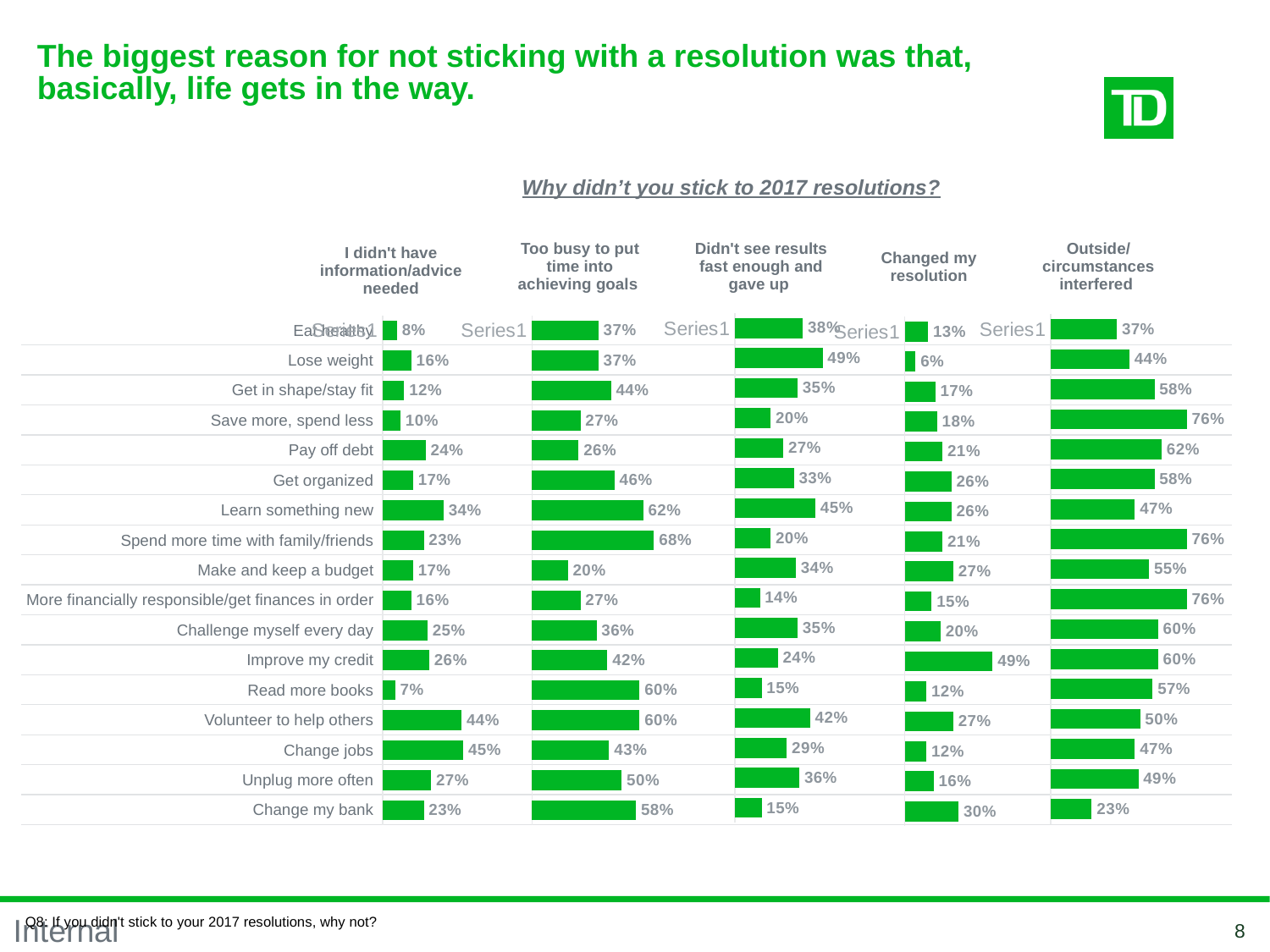

# The biggest reason for not sticking with a resolution was that, basically, life gets in the way.
Why didn’t you stick to 2017 resolutions?
Too busy to put time into achieving goals
Didn't see results fast enough and gave up
Outside/ circumstances interfered
I didn't have information/advice needed
Changed my resolution

### Chart

| Category | Total |
|---|---|
|  | 0.38 |
|  | 0.49 |
|  | 0.35 |
|  | 0.2 |
|  | 0.27 |
|  | 0.33 |
|  | 0.45 |
|  | 0.2 |
|  | 0.34 |
|  | 0.14 |
|  | 0.35 |
|  | 0.24 |
|  | 0.15 |
|  | 0.42 |
|  | 0.29 |
|  | 0.36 |
|  | 0.15 |

### Chart

| Category | Total |
|---|---|
|  | 0.37 |
|  | 0.44 |
|  | 0.58 |
|  | 0.76 |
|  | 0.62 |
|  | 0.58 |
|  | 0.47 |
|  | 0.76 |
|  | 0.55 |
|  | 0.76 |
|  | 0.6 |
|  | 0.6 |
|  | 0.57 |
|  | 0.5 |
|  | 0.47 |
|  | 0.49 |
|  | 0.23 |

### Chart

| Category | Total |
|---|---|
|  | 0.08 |
|  | 0.16 |
|  | 0.12 |
|  | 0.1 |
|  | 0.24 |
|  | 0.17 |
|  | 0.34 |
|  | 0.23 |
|  | 0.17 |
|  | 0.16 |
|  | 0.25 |
|  | 0.26 |
|  | 0.07 |
|  | 0.44 |
|  | 0.45 |
|  | 0.27 |
|  | 0.23 |

### Chart

| Category | Total |
|---|---|
|  | 0.37 |
|  | 0.37 |
|  | 0.44 |
|  | 0.27 |
|  | 0.26 |
|  | 0.46 |
|  | 0.62 |
|  | 0.68 |
|  | 0.2 |
|  | 0.27 |
|  | 0.36 |
|  | 0.42 |
|  | 0.6 |
|  | 0.6 |
|  | 0.43 |
|  | 0.5 |
|  | 0.58 |

### Chart

| Category | Total |
|---|---|
|  | 0.13 |
|  | 0.06 |
|  | 0.17 |
|  | 0.18 |
|  | 0.21 |
|  | 0.26 |
|  | 0.26 |
|  | 0.21 |
|  | 0.27 |
|  | 0.15 |
|  | 0.2 |
|  | 0.49 |
|  | 0.12 |
|  | 0.27 |
|  | 0.12 |
|  | 0.16 |
|  | 0.3 |
| Eat healthy |  |
| --- | --- |
| Lose weight |  |
| Get in shape/stay fit |  |
| Save more, spend less |  |
| Pay off debt |  |
| Get organized |  |
| Learn something new |  |
| Spend more time with family/friends |  |
| Make and keep a budget |  |
| More financially responsible/get finances in order |  |
| Challenge myself every day |  |
| Improve my credit |  |
| Read more books |  |
| Volunteer to help others |  |
| Change jobs |  |
| Unplug more often |  |
| Change my bank |  |
|  |  |
Q8: If you didn't stick to your 2017 resolutions, why not?
8